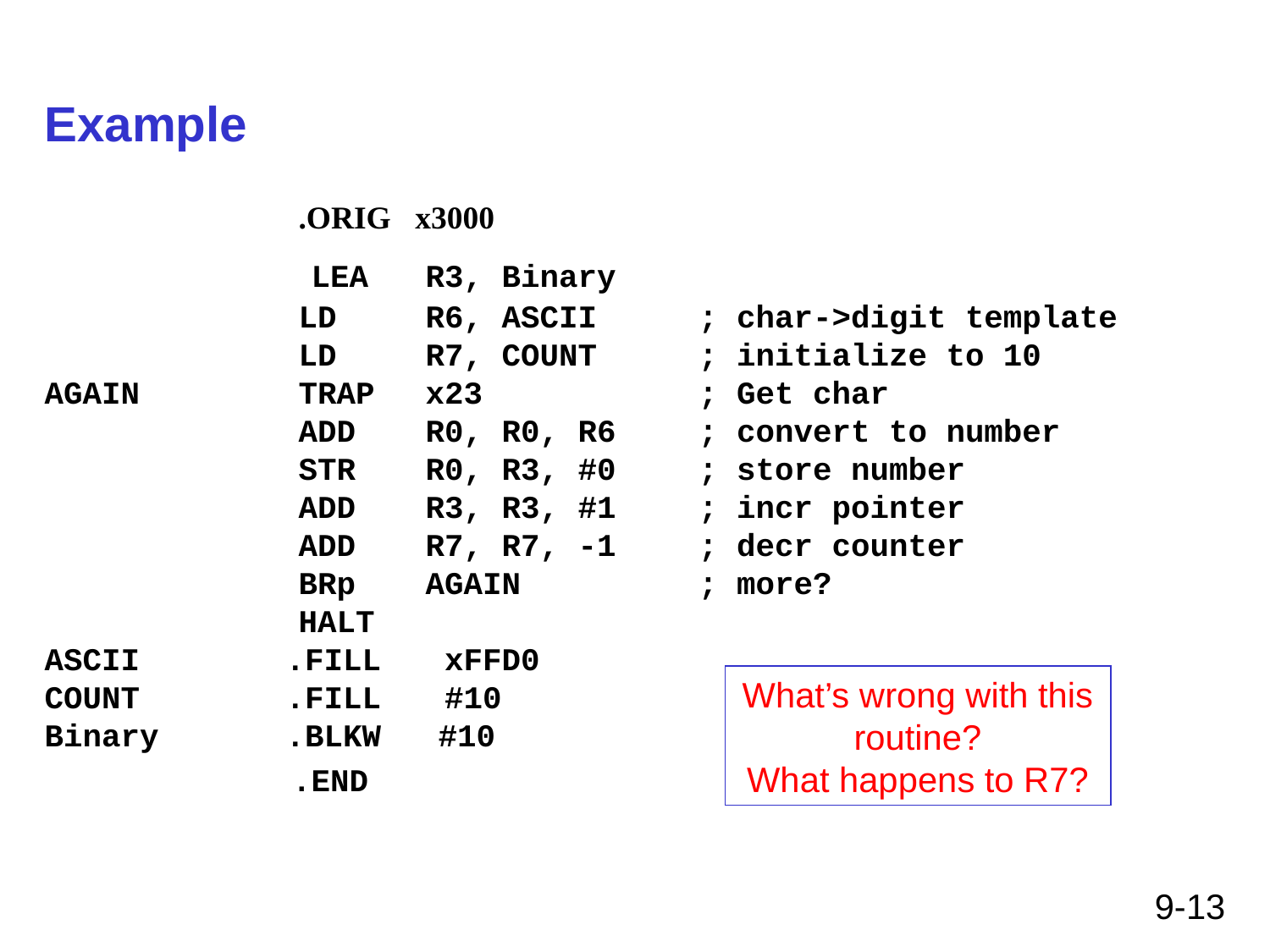

# Example
		.ORIG   x3000
                  LEA	R3, Binary
		LD	R6, ASCII	 ; char->digit template			LD	R7, COUNT	 ; initialize to 10
AGAIN		TRAP	x23		 ; Get char
		ADD	R0, R0, R6	 ; convert to number
		STR	R0, R3, #0	 ; store number
		ADD	R3, R3, #1	 ; incr pointer
		ADD	R7, R7, -1	 ; decr counter
		BRp	AGAIN		 ; more?
		HALT
ASCII	      .FILL	 xFFD0
COUNT	      .FILL	 #10
Binary	      .BLKW   #10
             .END

What’s wrong with this routine?
What happens to R7?
9-13